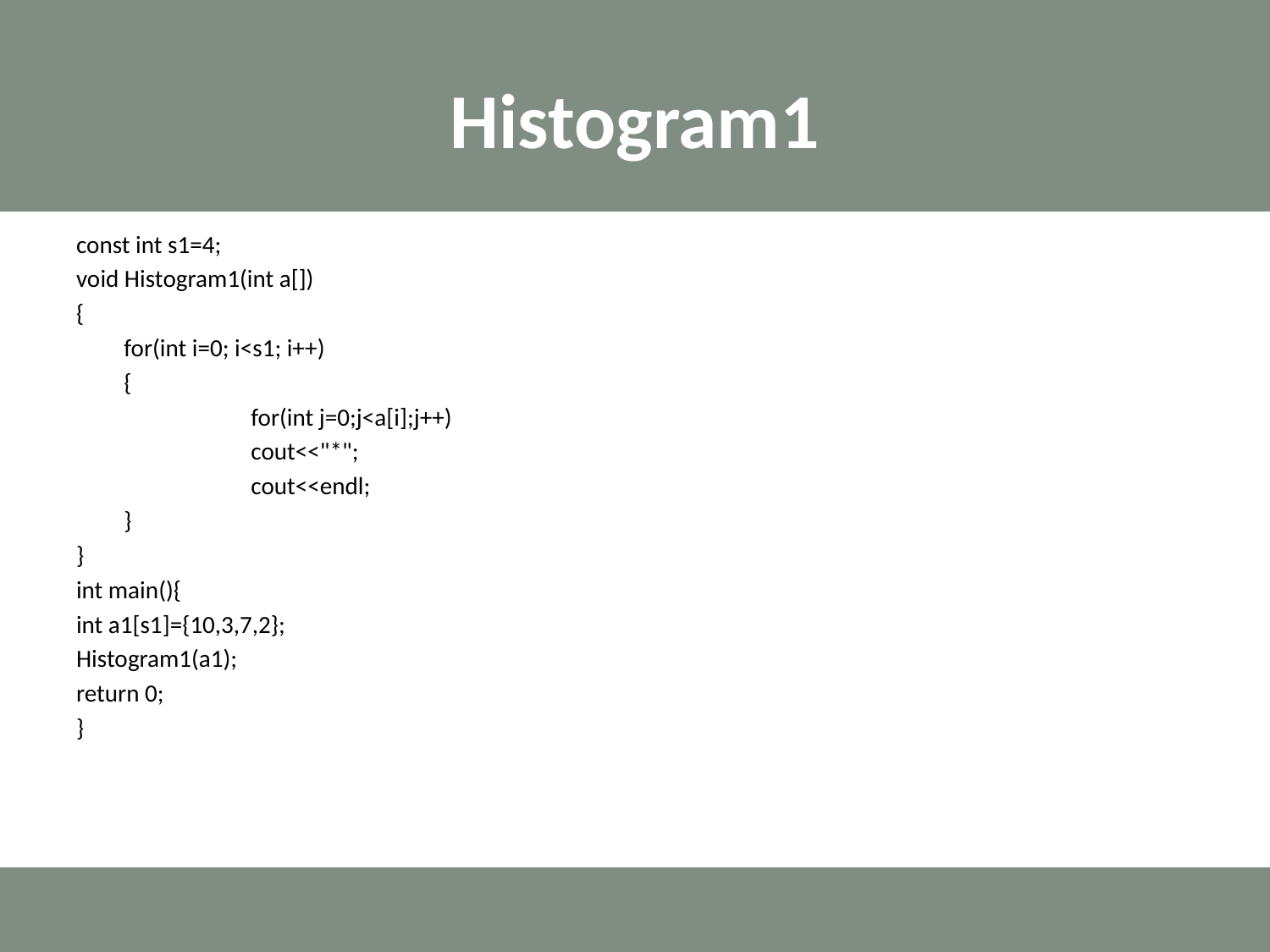

# Histogram1
const int s1=4;
void Histogram1(int a[])
{
	for(int i=0; i<s1; i++)
	{
   		for(int j=0;j<a[i];j++)
   		cout<<"*";
   		cout<<endl;
	}
}
int main(){
int a1[s1]={10,3,7,2};
Histogram1(a1);
return 0;
}